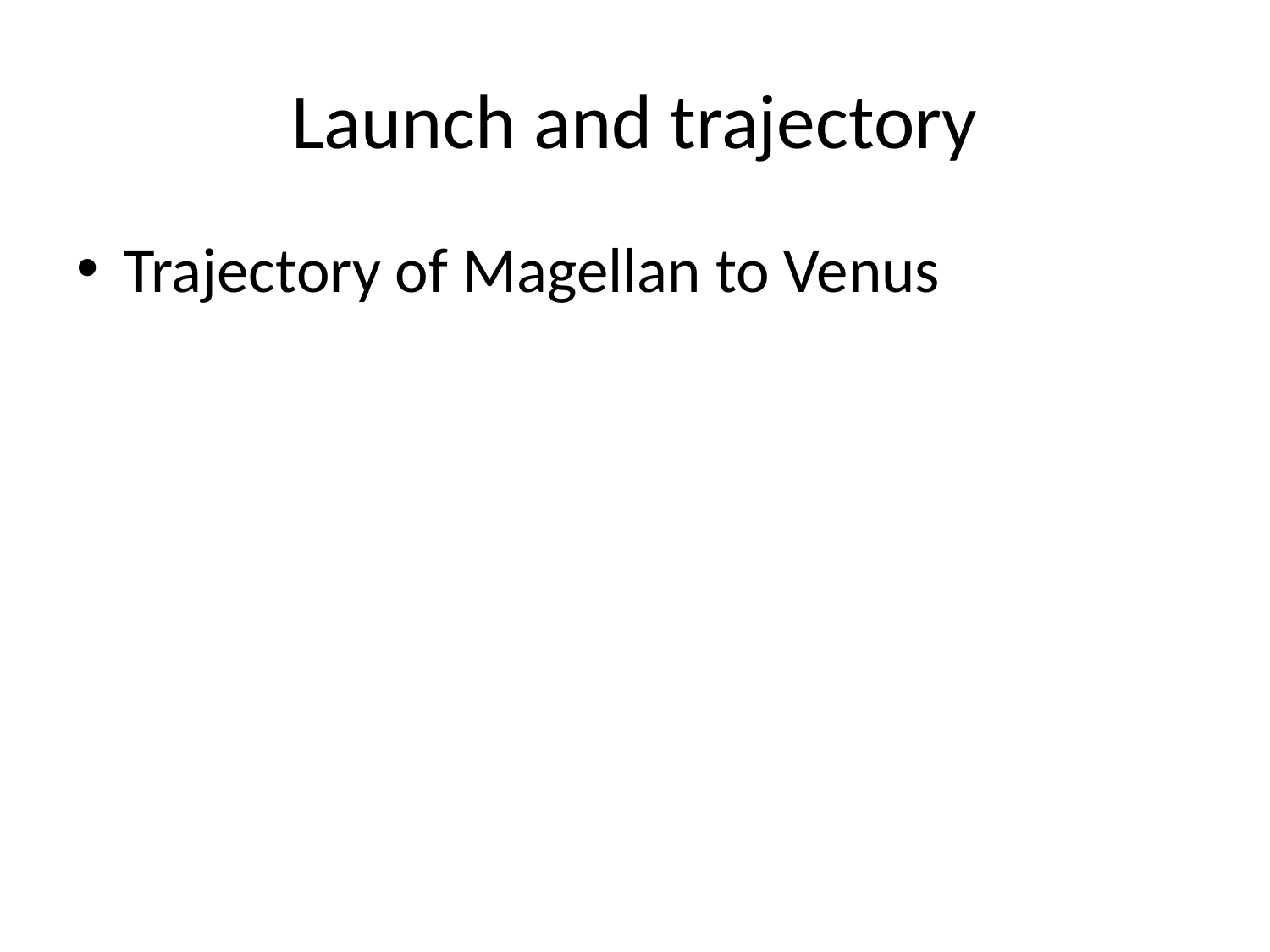

# Launch and trajectory
Trajectory of Magellan to Venus